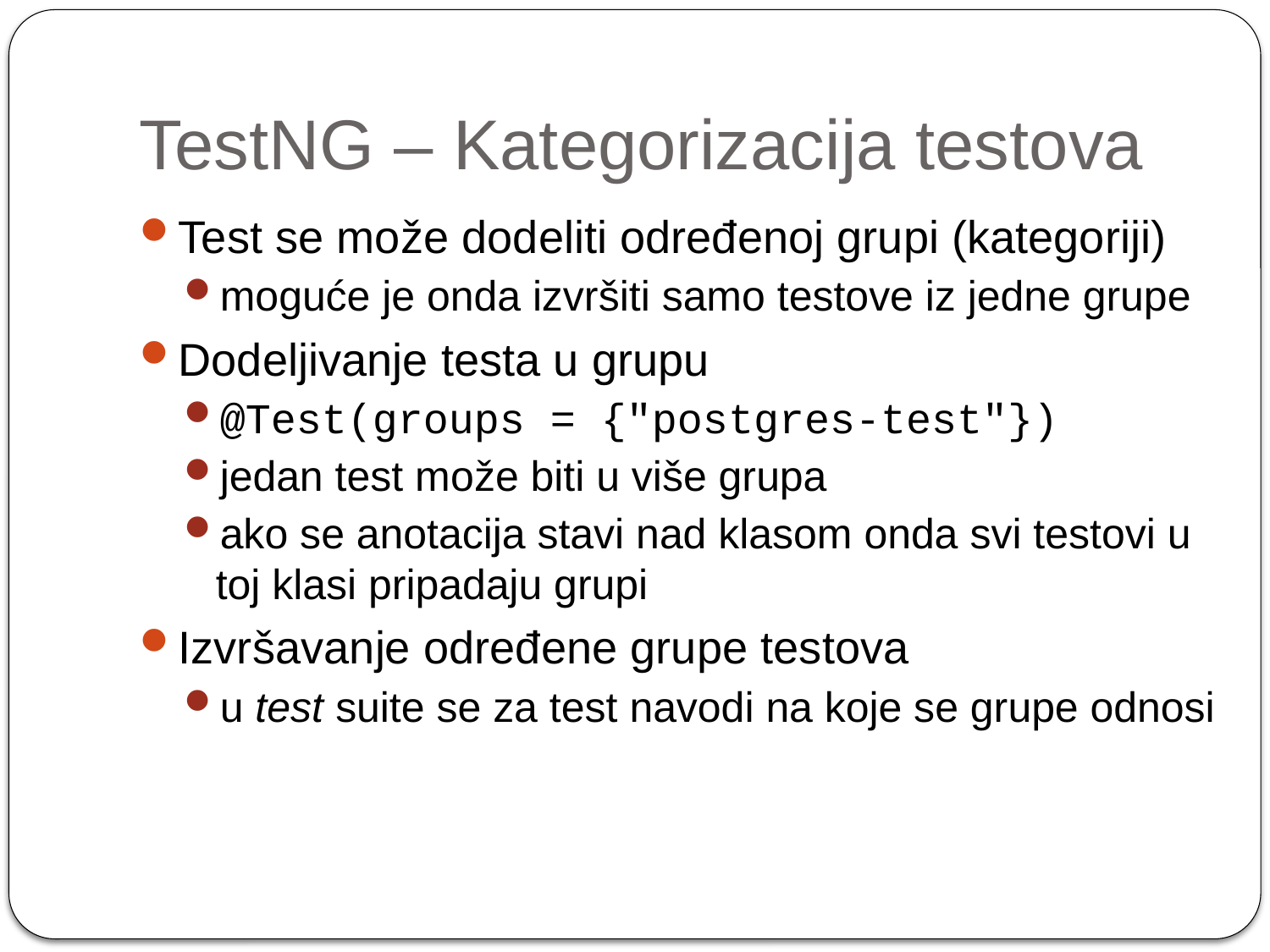

# TestNG – Kategorizacija testova
Test se može dodeliti određenoj grupi (kategoriji)
moguće je onda izvršiti samo testove iz jedne grupe
Dodeljivanje testa u grupu
@Test(groups = {"postgres-test"})
jedan test može biti u više grupa
ako se anotacija stavi nad klasom onda svi testovi u toj klasi pripadaju grupi
Izvršavanje određene grupe testova
u test suite se za test navodi na koje se grupe odnosi